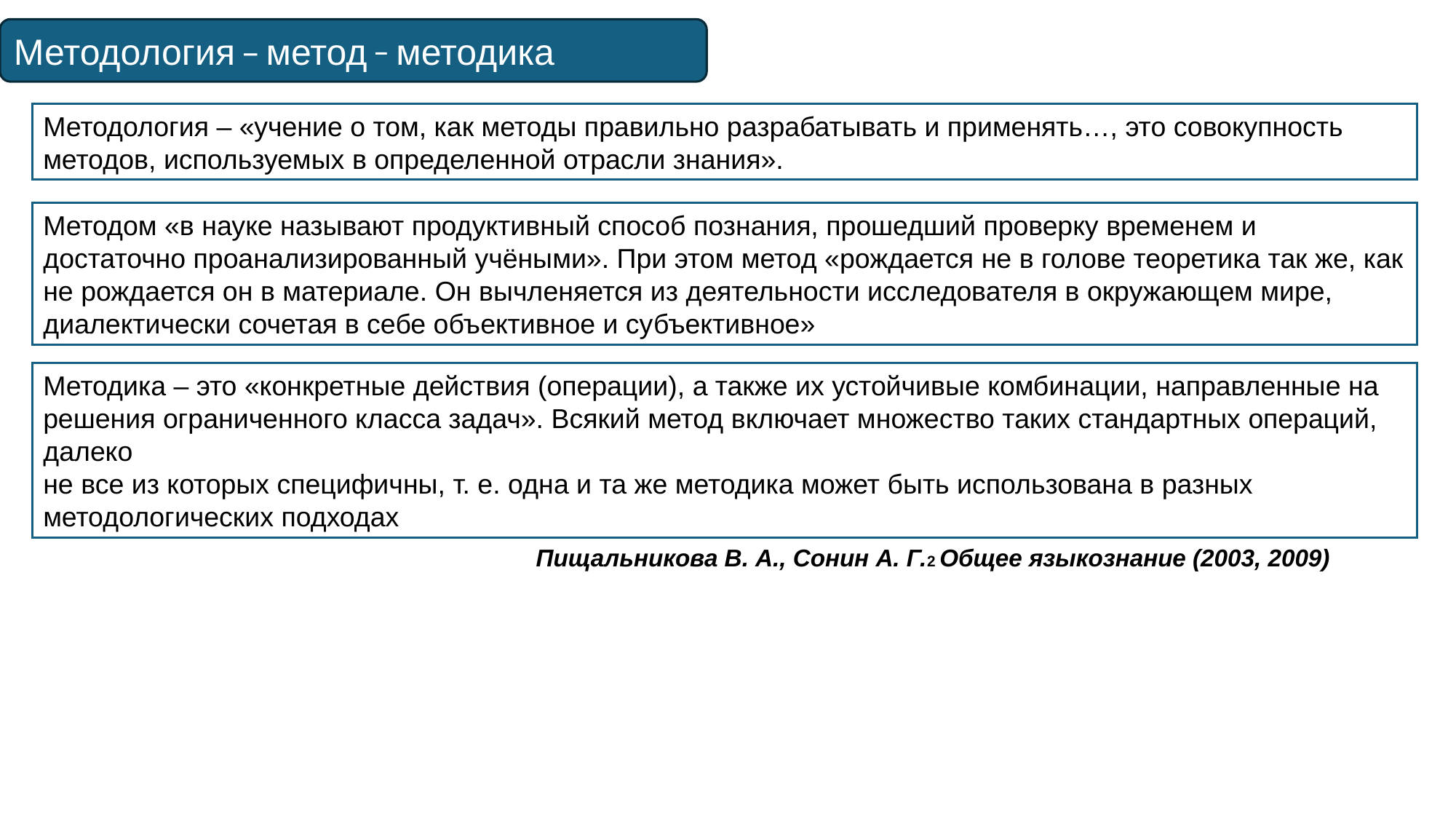

Методология – метод - методика
Методология – «учение о том, как методы правильно разрабатывать и применять…, это совокупность методов, используемых в определенной отрасли знания».
Методом «в науке называют продуктивный способ познания, прошедший проверку временем и достаточно проанализированный учёными». При этом метод «рождается не в голове теоретика так же, как не рождается он в материале. Он вычленяется из деятельности исследователя в окружающем мире, диалектически сочетая в себе объективное и субъективное»
Методика – это «конкретные действия (операции), а также их устойчивые комбинации, направленные на решения ограниченного класса задач». Всякий метод включает множество таких стандартных операций, далеко
не все из которых специфичны, т. е. одна и та же методика может быть использована в разных методологических подходах
Пищальникова В. А., Сонин А. Г.2 Общее языкознание (2003, 2009)